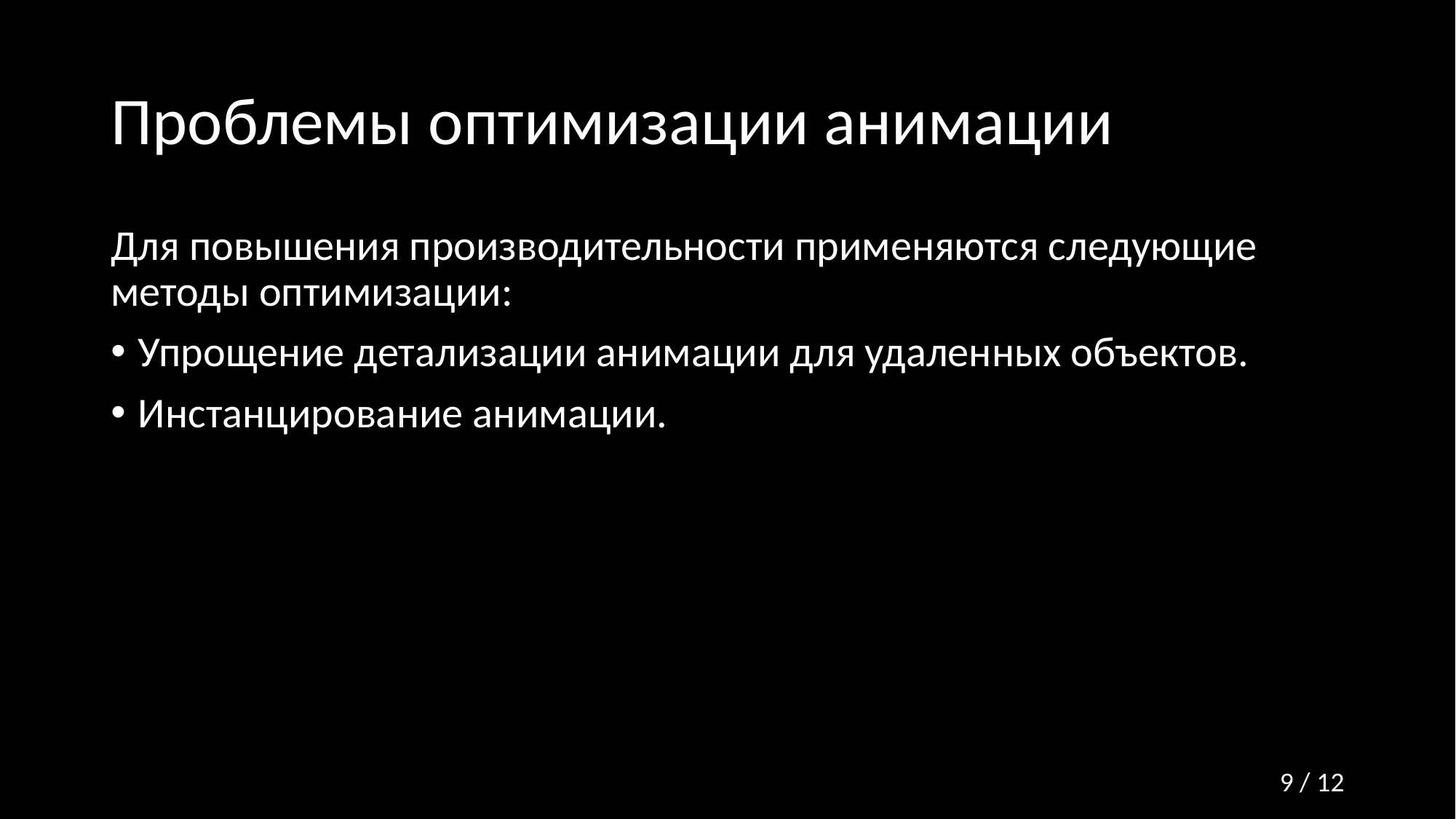

# Проблемы оптимизации анимации
Для повышения производительности применяются следующие методы оптимизации:
Упрощение детализации анимации для удаленных объектов.
Инстанцирование анимации.
9 / 12